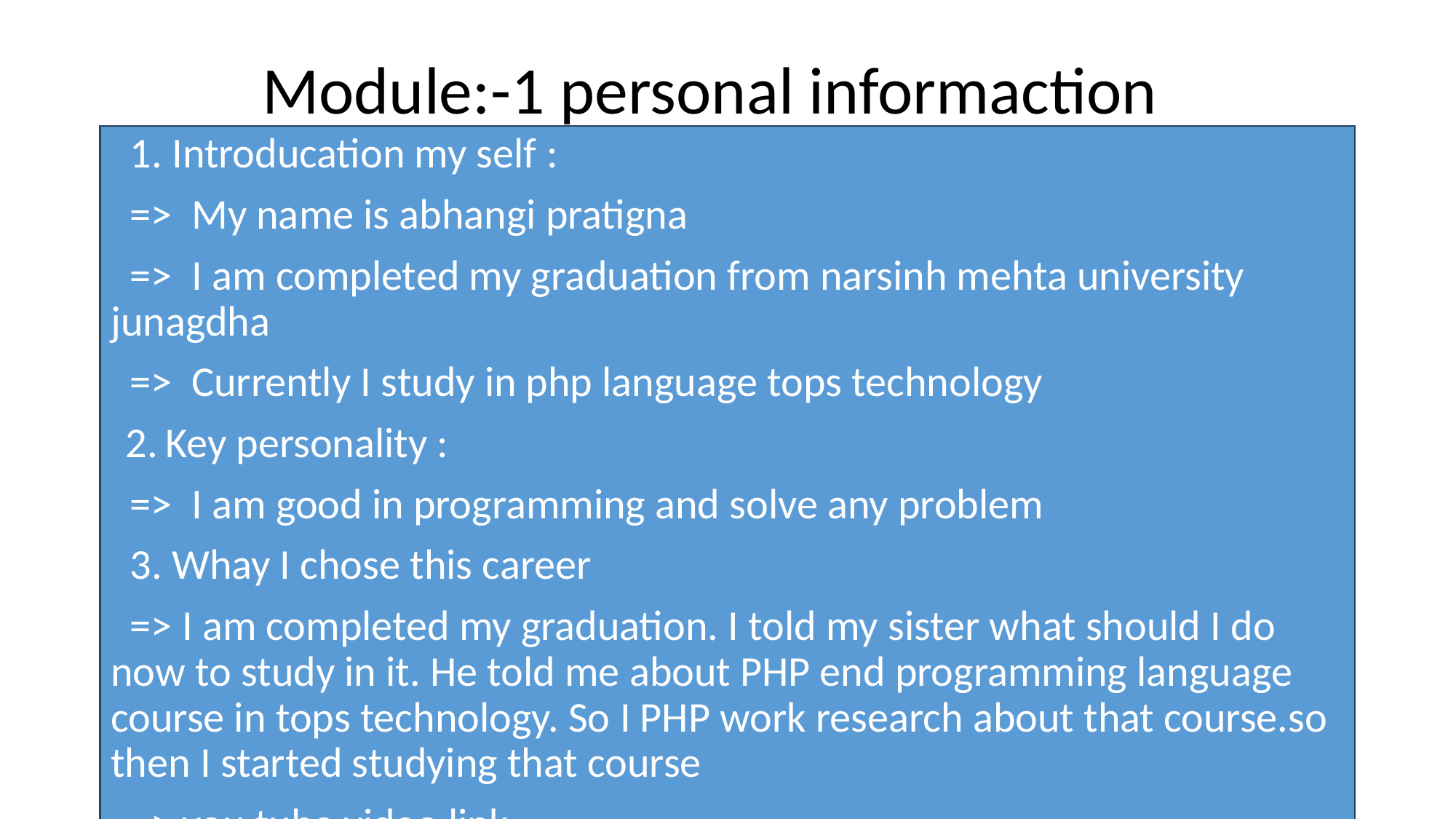

# Module:-1 personal informaction
  1. Introducation my self :
  =>  My name is abhangi pratigna
  =>  I am completed my graduation from narsinh mehta university       junagdha
  =>  Currently I study in php language tops technology
  2. Key personality :
  =>  I am good in programming and solve any problem
  3. Whay I chose this career
  => I am completed my graduation. I told my sister what should I do now to study in it. He told me about PHP end programming language course in tops technology. So I PHP work research about that course.so then I started studying that course
  => you tube video link: https://youtube.com/shorts/NfS7dtuuWAA?si=zTzzTvB6jQYq6y3s